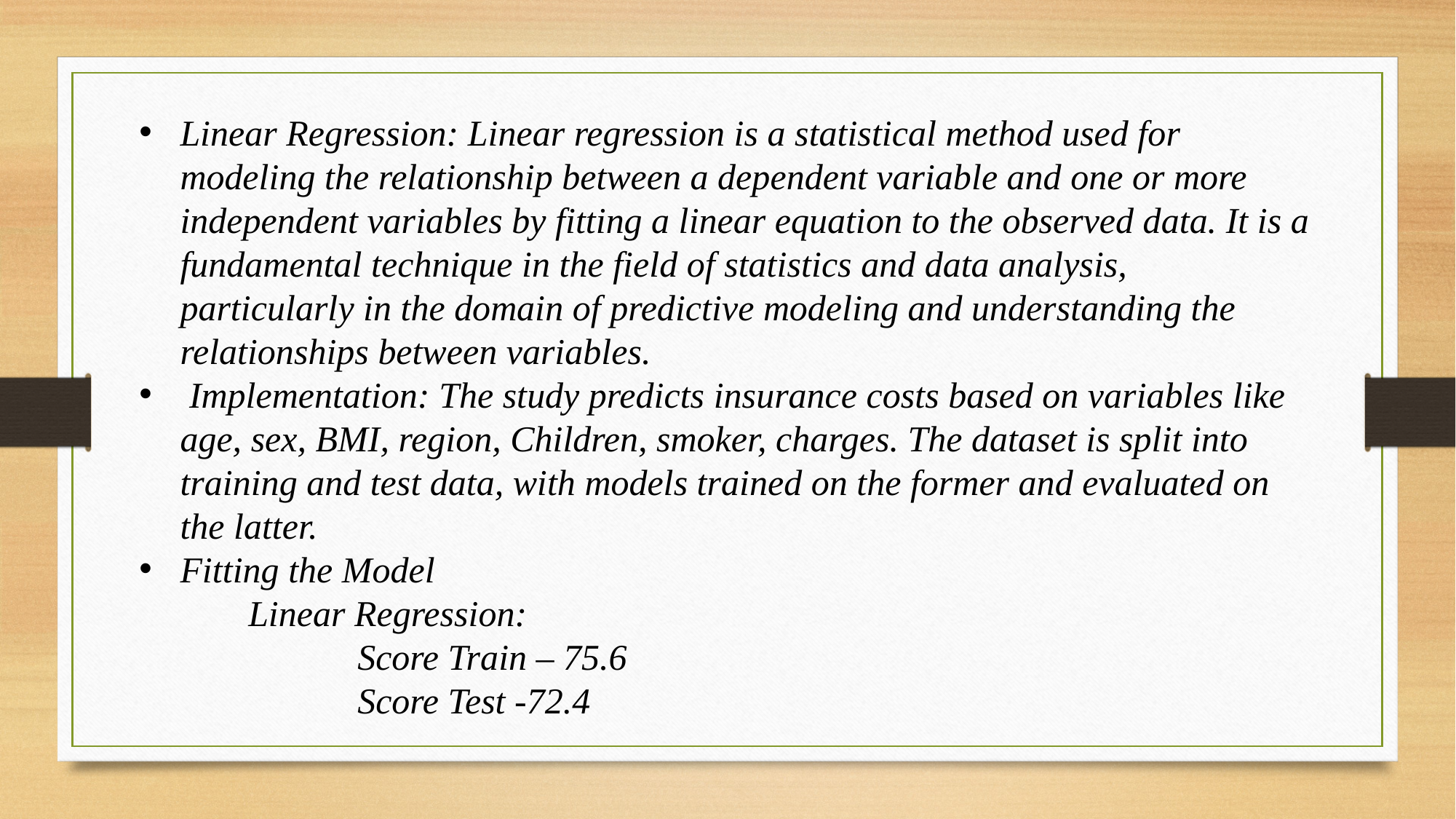

Linear Regression: Linear regression is a statistical method used for modeling the relationship between a dependent variable and one or more independent variables by fitting a linear equation to the observed data. It is a fundamental technique in the field of statistics and data analysis, particularly in the domain of predictive modeling and understanding the relationships between variables.
 Implementation: The study predicts insurance costs based on variables like age, sex, BMI, region, Children, smoker, charges. The dataset is split into training and test data, with models trained on the former and evaluated on the latter.
Fitting the Model
	Linear Regression:
		Score Train – 75.6
		Score Test -72.4